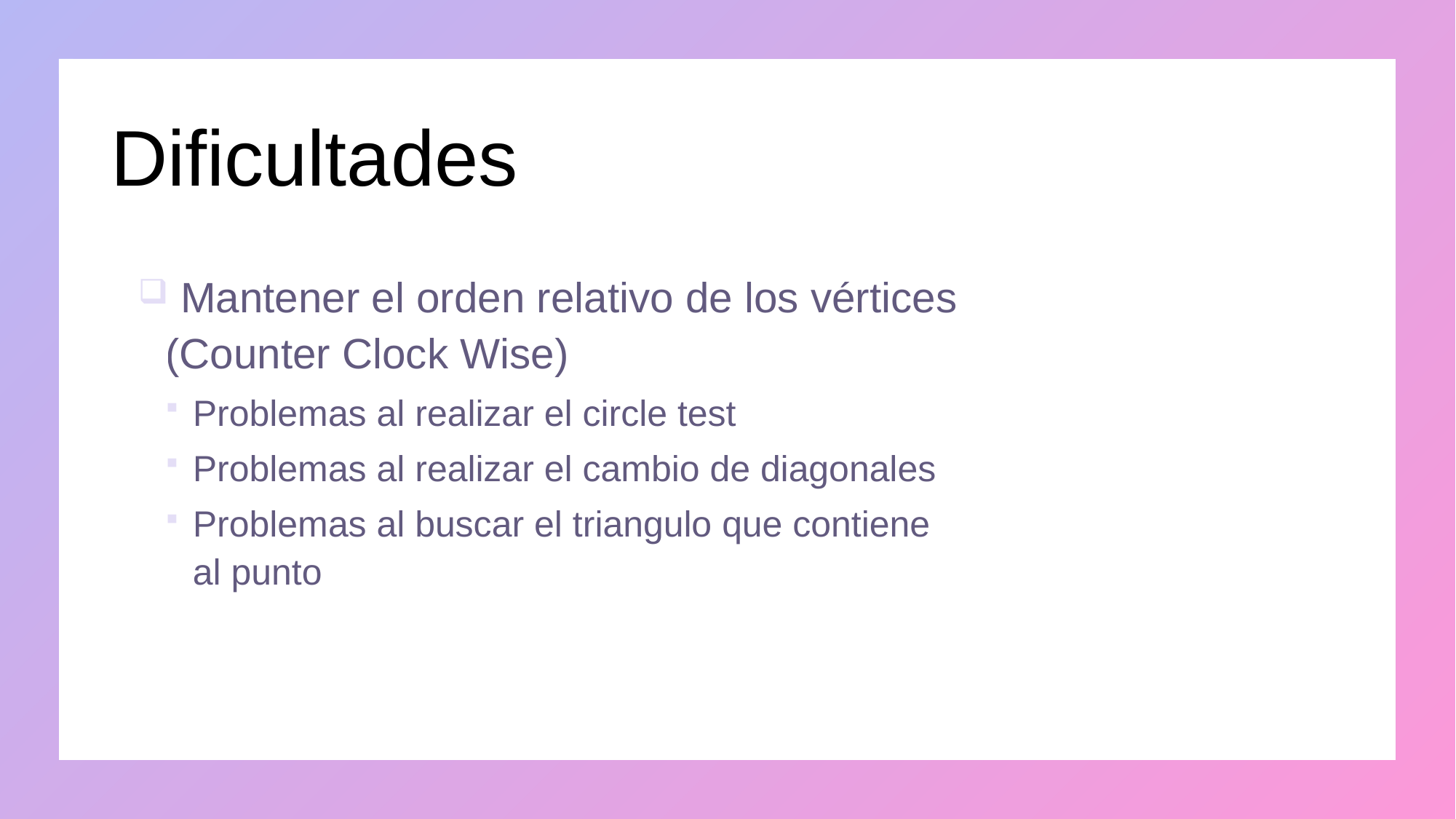

# Dificultades
 Mantener el orden relativo de los vértices (Counter Clock Wise)
Problemas al realizar el circle test
Problemas al realizar el cambio de diagonales
Problemas al buscar el triangulo que contiene al punto